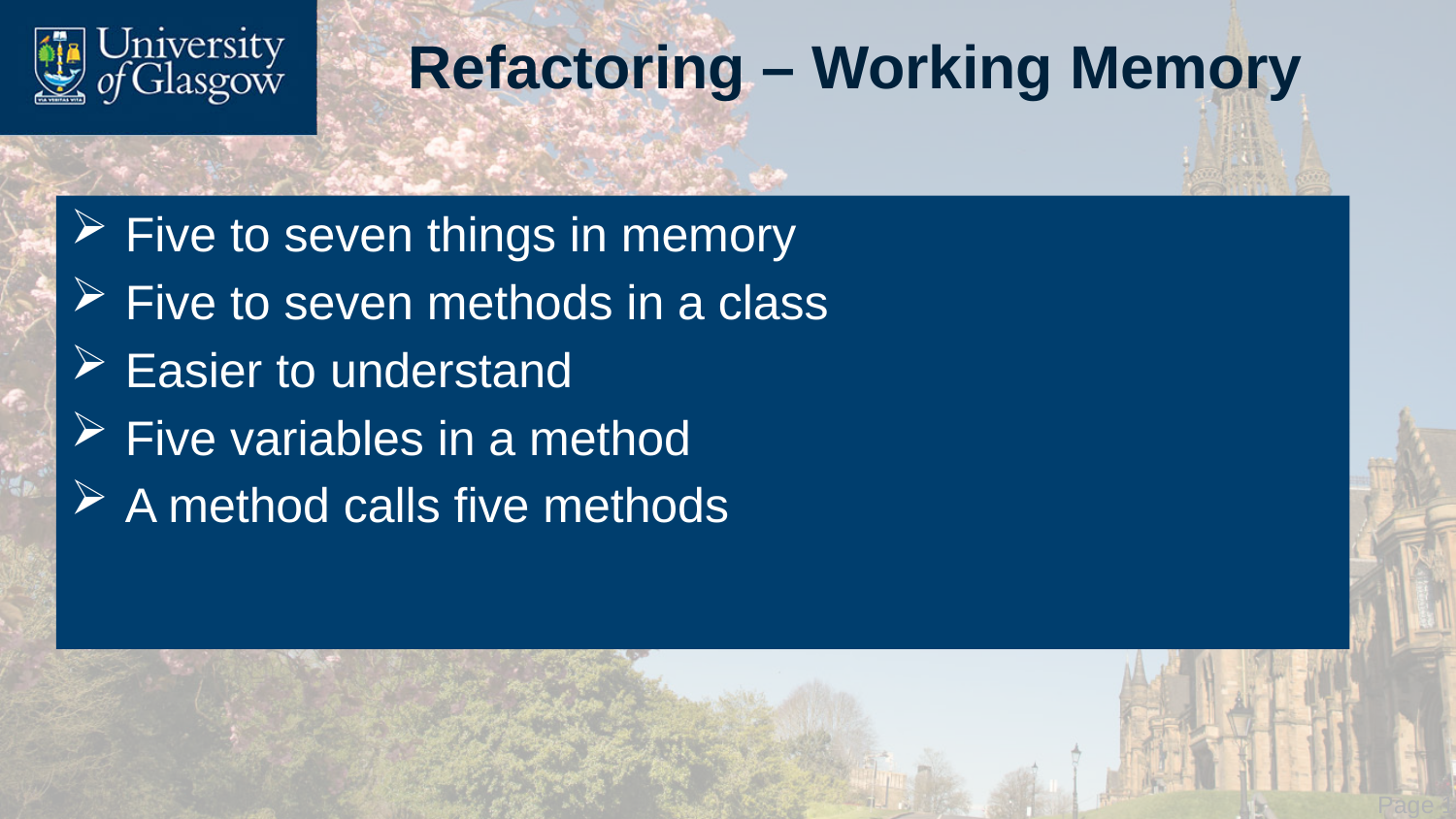

# Refactoring – Working Memory
Five to seven things in memory
Five to seven methods in a class
Easier to understand
Five variables in a method
A method calls five methods
 Page 15